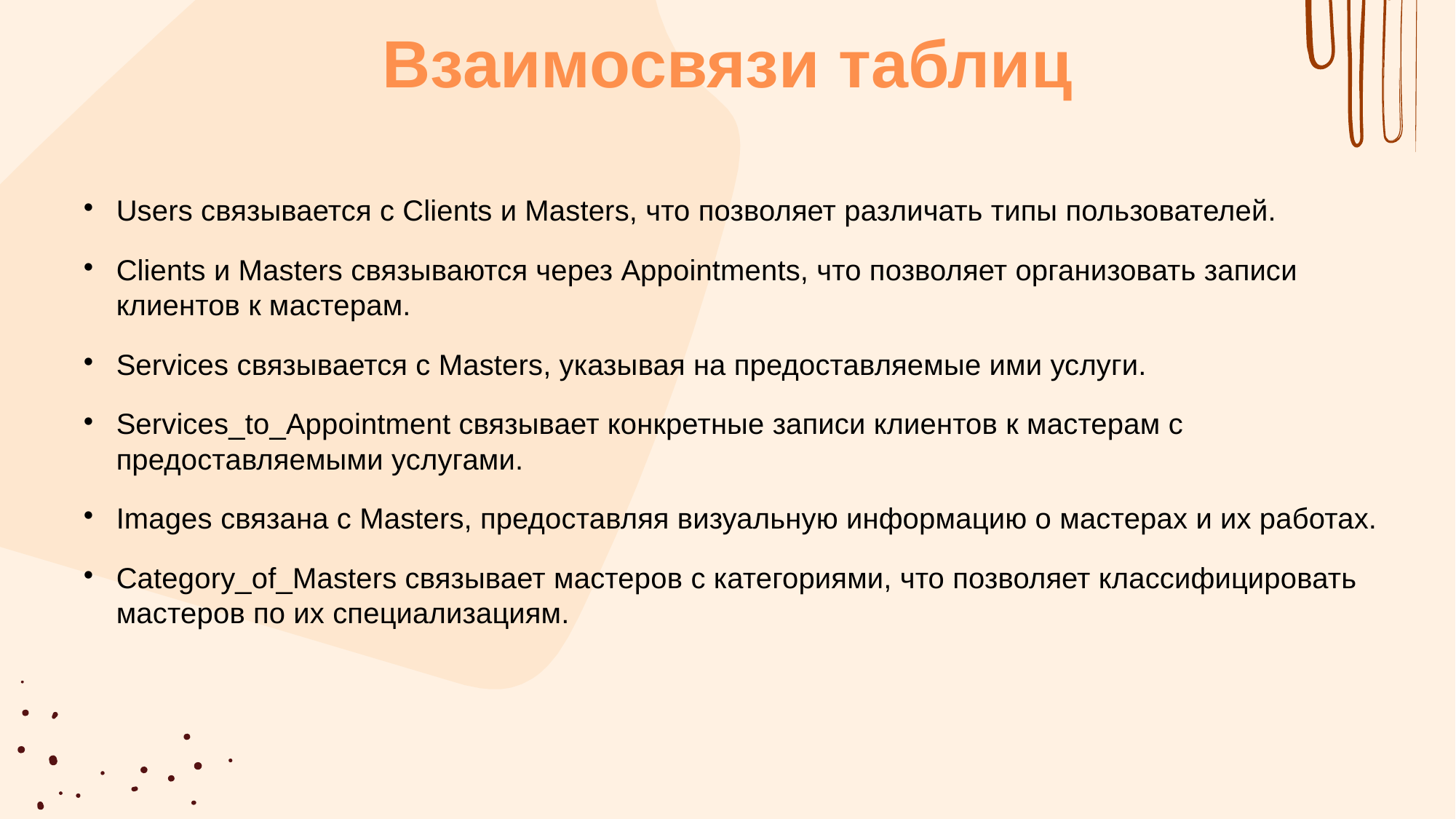

# Взаимосвязи таблиц
Users связывается с Clients и Masters, что позволяет различать типы пользователей.
Clients и Masters связываются через Appointments, что позволяет организовать записи клиентов к мастерам.
Services связывается с Masters, указывая на предоставляемые ими услуги.
Services_to_Appointment связывает конкретные записи клиентов к мастерам с предоставляемыми услугами.
Images связана с Masters, предоставляя визуальную информацию о мастерах и их работах.
Category_of_Masters связывает мастеров с категориями, что позволяет классифицировать мастеров по их специализациям.